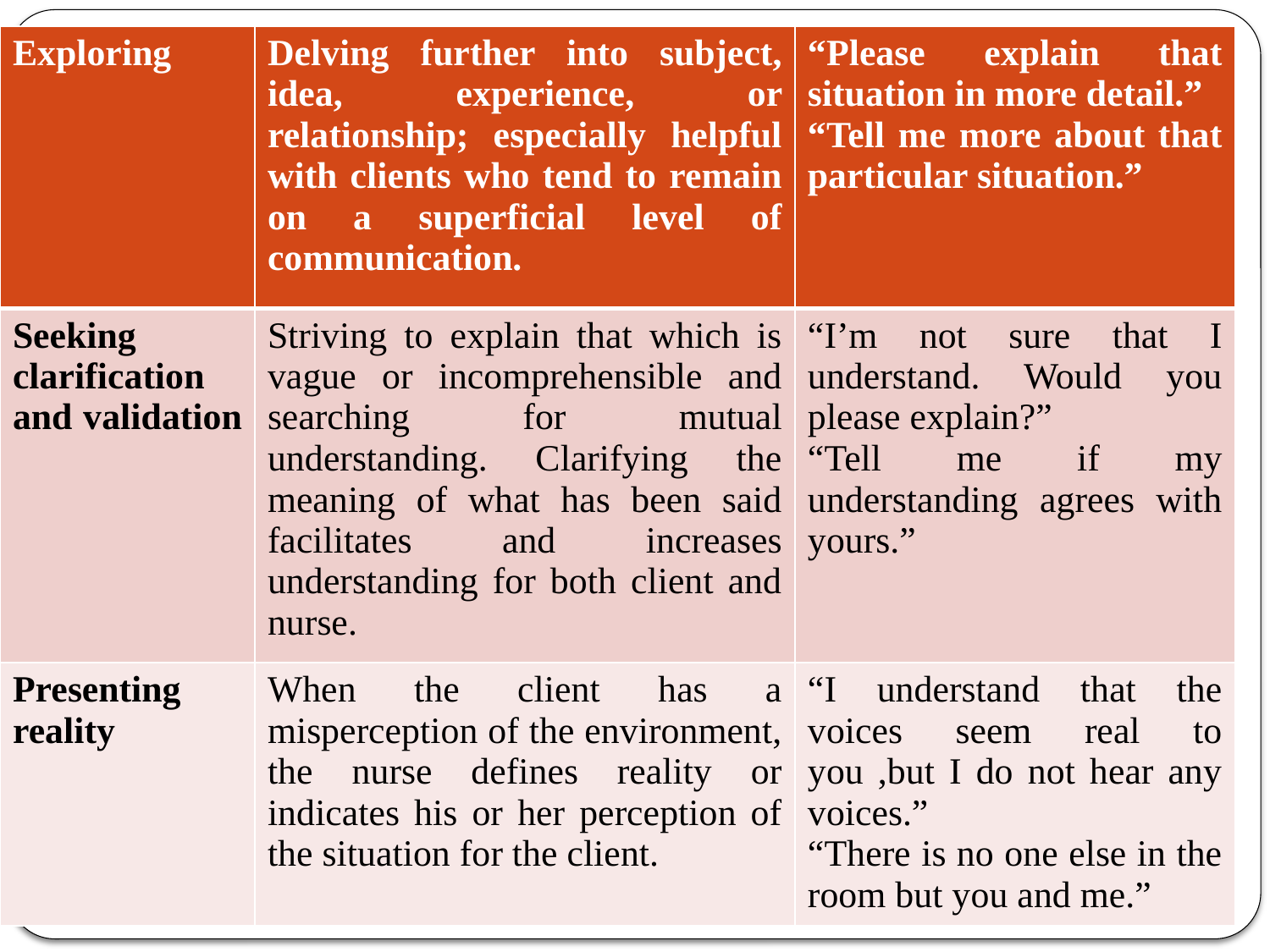

| Exploring | Delving further into subject, idea, experience, or relationship; especially helpful with clients who tend to remain on a superficial level of communication. | “Please explain that situation in more detail.” “Tell me more about that particular situation.” |
| --- | --- | --- |
| Seeking clarification and validation | Striving to explain that which is vague or incomprehensible and searching for mutual understanding. Clarifying the meaning of what has been said facilitates and increases understanding for both client and nurse. | “I’m not sure that I understand. Would you please explain?” “Tell me if my understanding agrees with yours.” |
| Presenting reality | When the client has a misperception of the environment, the nurse defines reality or indicates his or her perception of the situation for the client. | “I understand that the voices seem real to you ,but I do not hear any voices.” “There is no one else in the room but you and me.” |
#